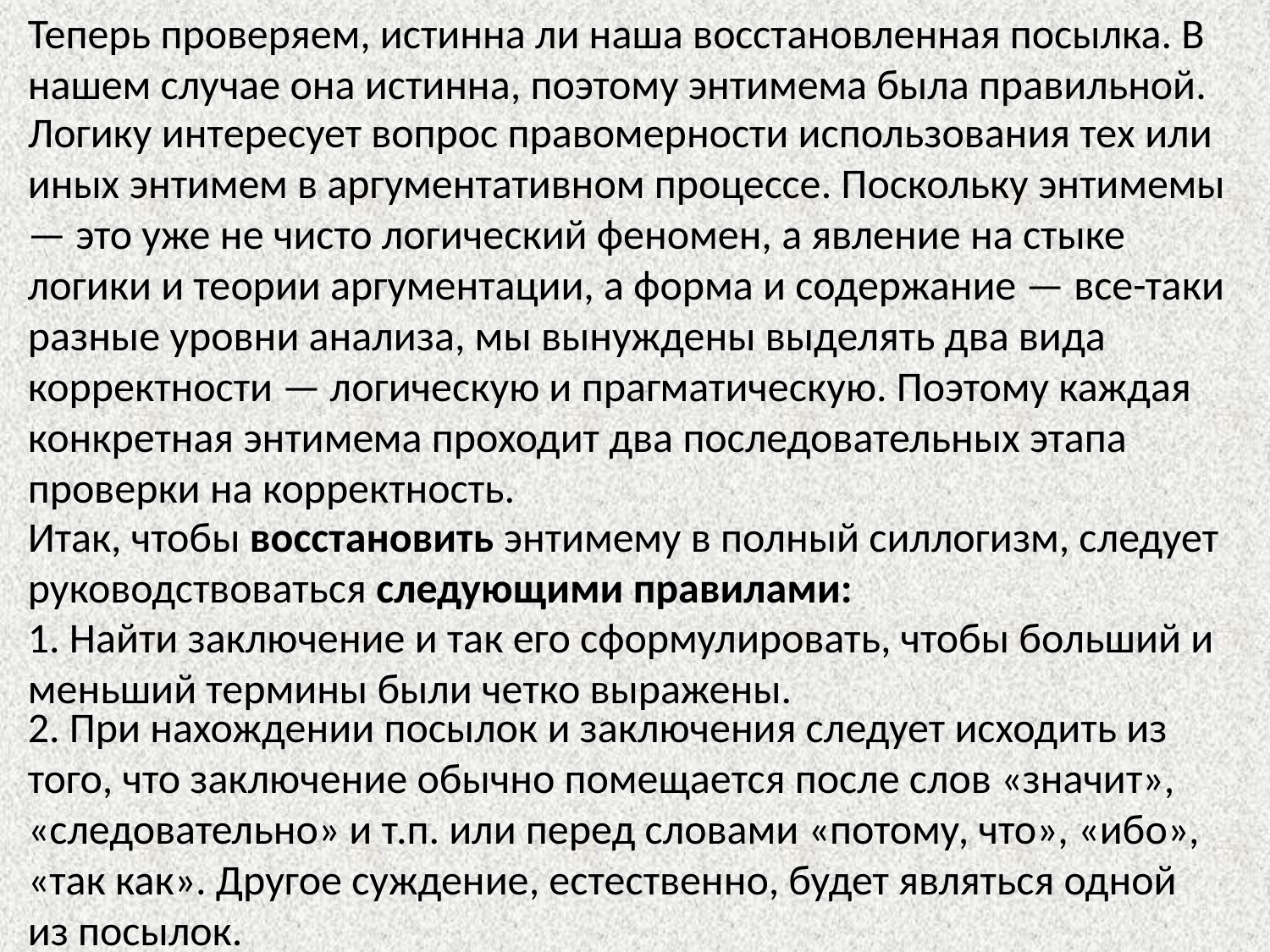

Теперь проверяем, истинна ли наша восстановленная посылка. В нашем случае она истинна, поэтому энтимема была правильной.
Логику интересует вопрос правомерности использования тех или иных энтимем в аргументативном процессе. Поскольку энтимемы — это уже не чисто логический феномен, а явление на стыке логики и теории аргументации, а форма и содержание — все-таки разные уровни анализа, мы вынуждены выделять два вида корректности — логическую и прагматическую. Поэтому каждая конкретная энтимема проходит два последовательных этапа проверки на корректность.
Итак, чтобы восстановить энтимему в полный силлогизм, следует руководствоваться следующими правилами:
1. Найти заключение и так его сформулировать, чтобы больший и меньший термины были четко выражены.
2. При нахождении посылок и заключения следует исходить из того, что заключение обычно помещается после слов «значит», «следовательно» и т.п. или перед словами «потому, что», «ибо», «так как». Другое суждение, естественно, будет являться одной из посылок.